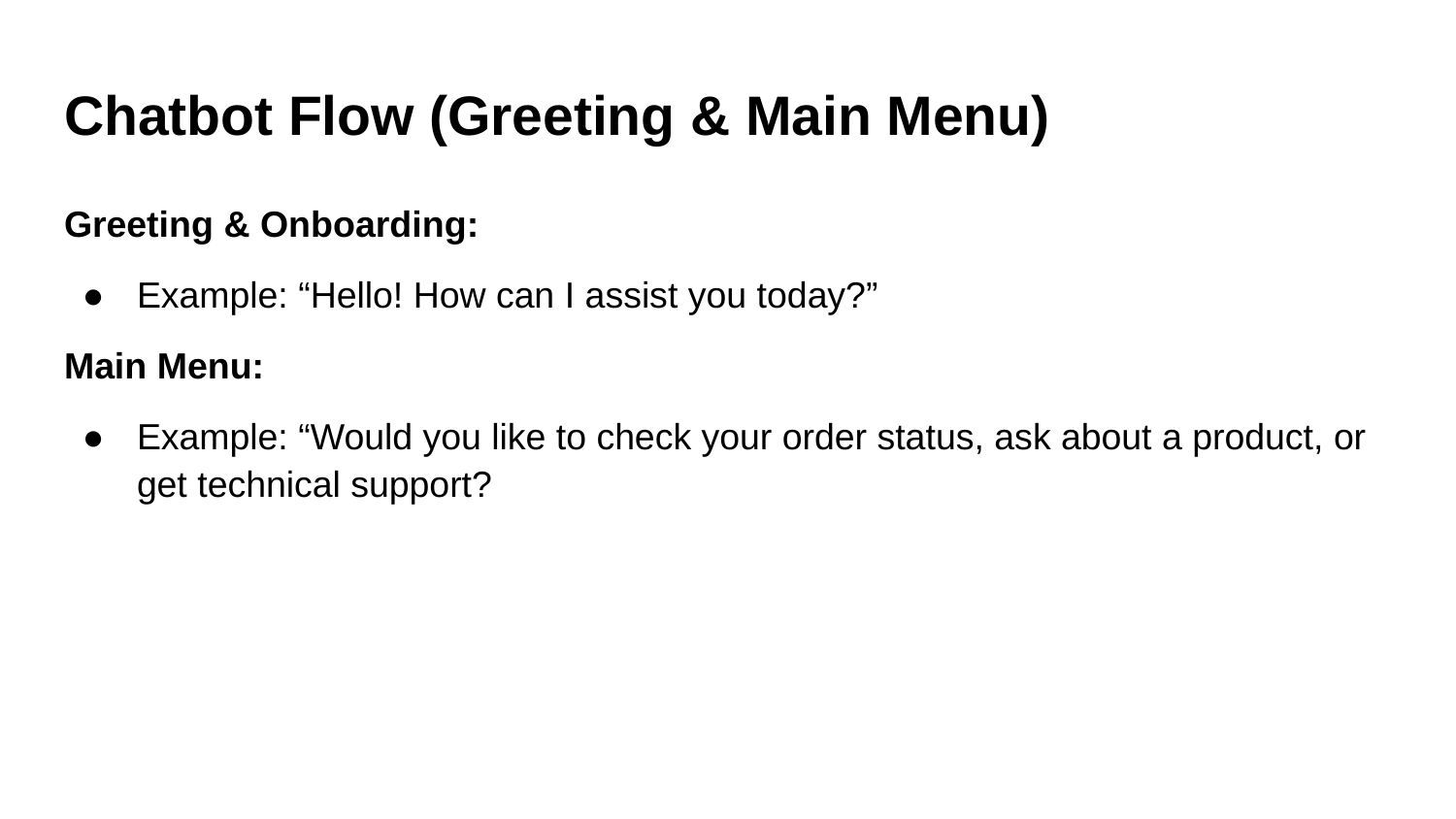

# Chatbot Flow (Greeting & Main Menu)
Greeting & Onboarding:
Example: “Hello! How can I assist you today?”
Main Menu:
Example: “Would you like to check your order status, ask about a product, or get technical support?